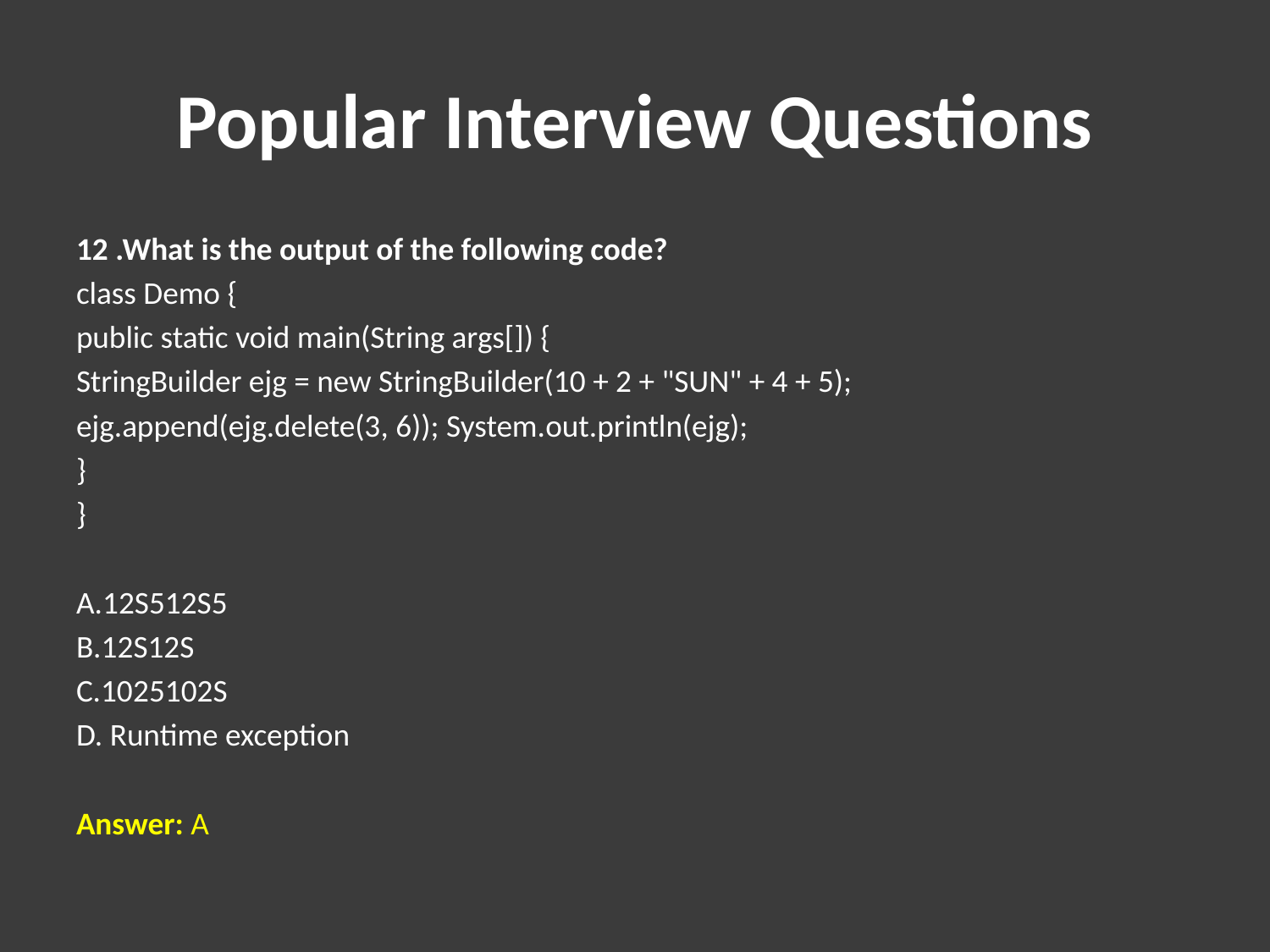

# Popular Interview Questions
12 .What is the output of the following code?
class Demo {
public static void main(String args[]) {
StringBuilder ejg = new StringBuilder(10 + 2 + "SUN" + 4 + 5);
ejg.append(ejg.delete(3, 6)); System.out.println(ejg);
}
}

A.12S512S5
B.12S12S
C.1025102S
D. Runtime exception

Answer: A